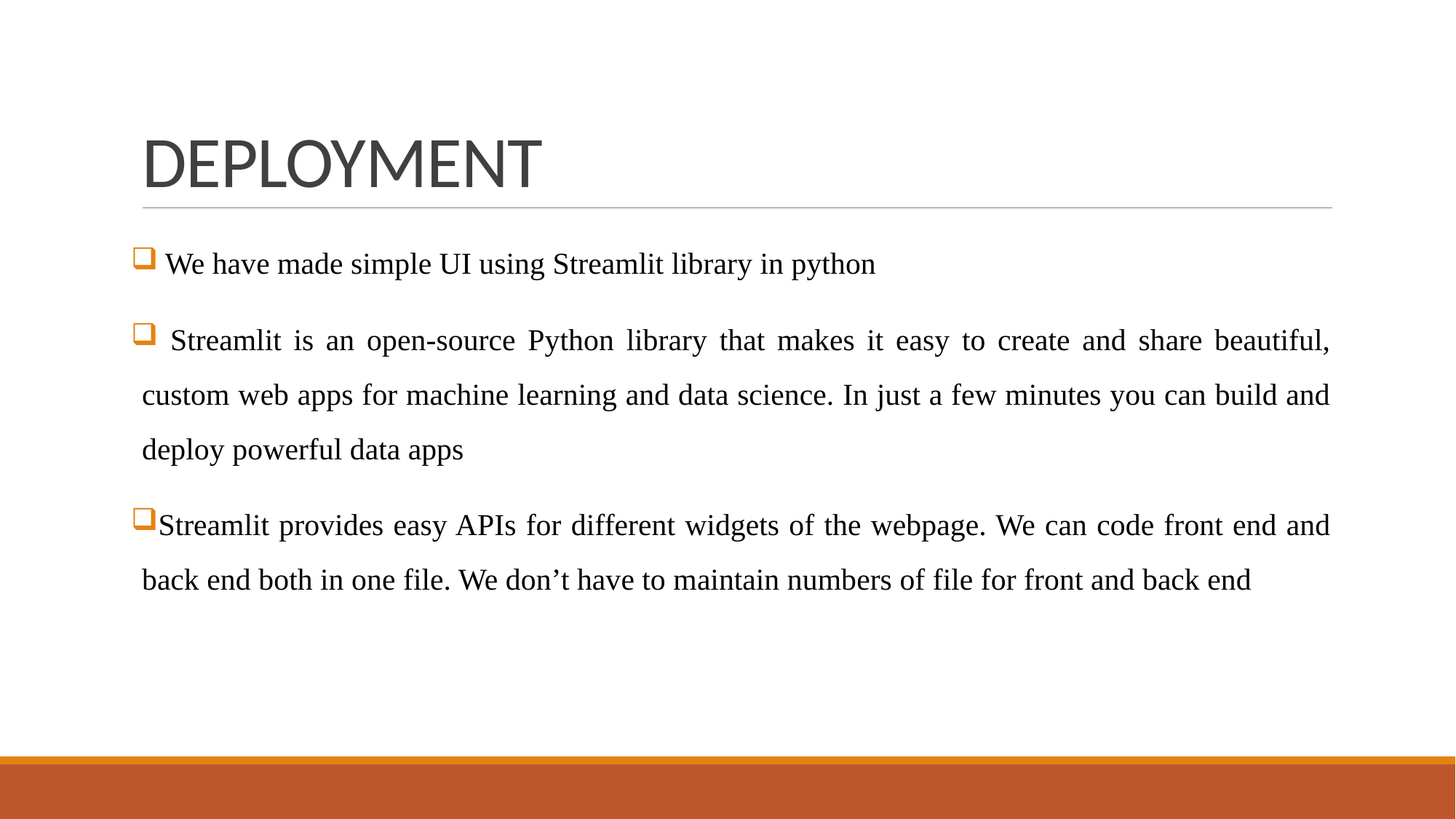

# DEPLOYMENT
 We have made simple UI using Streamlit library in python
 Streamlit is an open-source Python library that makes it easy to create and share beautiful, custom web apps for machine learning and data science. In just a few minutes you can build and deploy powerful data apps
Streamlit provides easy APIs for different widgets of the webpage. We can code front end and back end both in one file. We don’t have to maintain numbers of file for front and back end